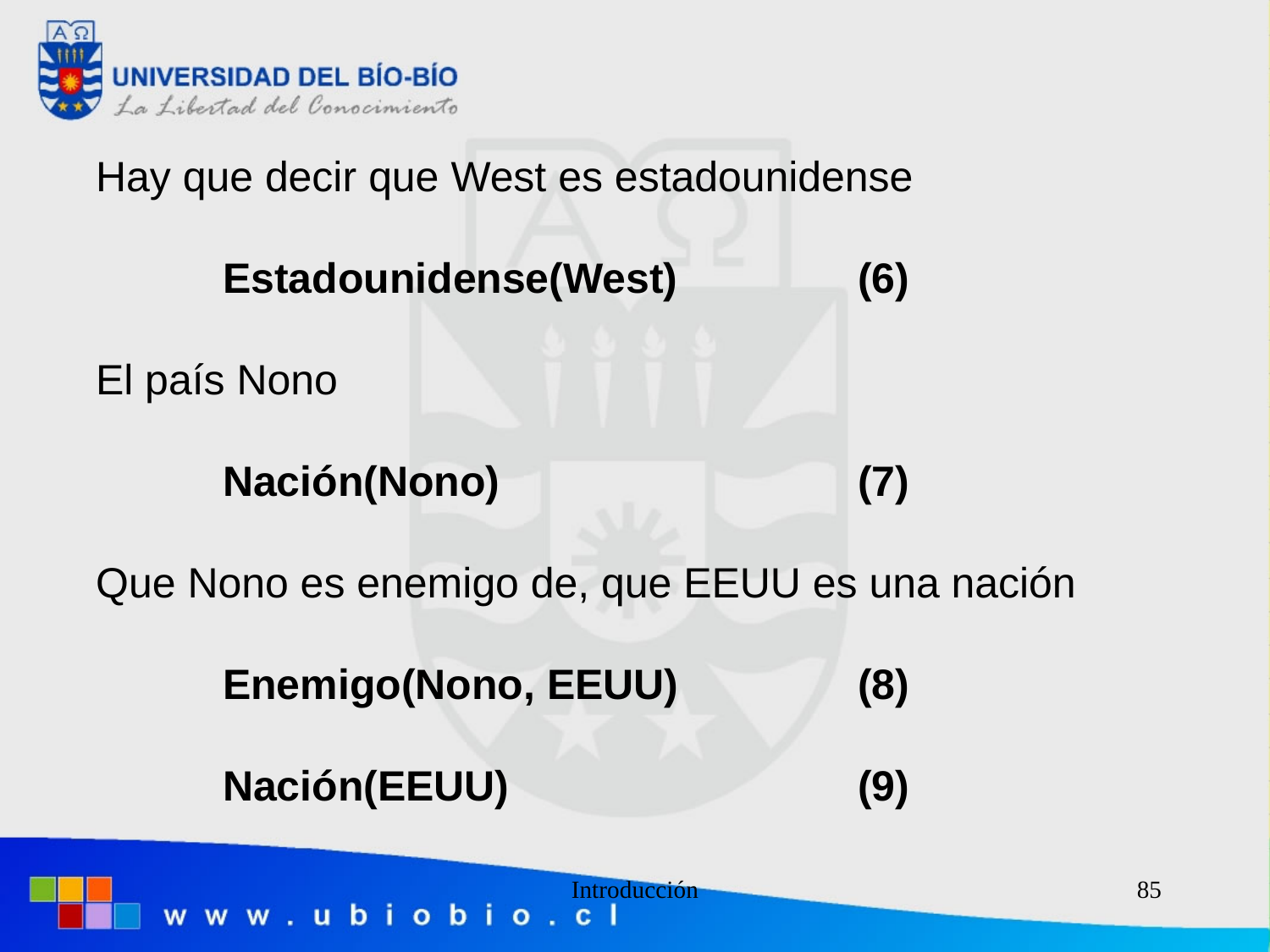

Hay que decir que West es estadounidense

	Estadounidense(West)		(6)

El país Nono

	Nación(Nono)			(7)

Que Nono es enemigo de, que EEUU es una nación

	Enemigo(Nono, EEUU)        	(8)

	Nación(EEUU)			(9)

Introducción
85